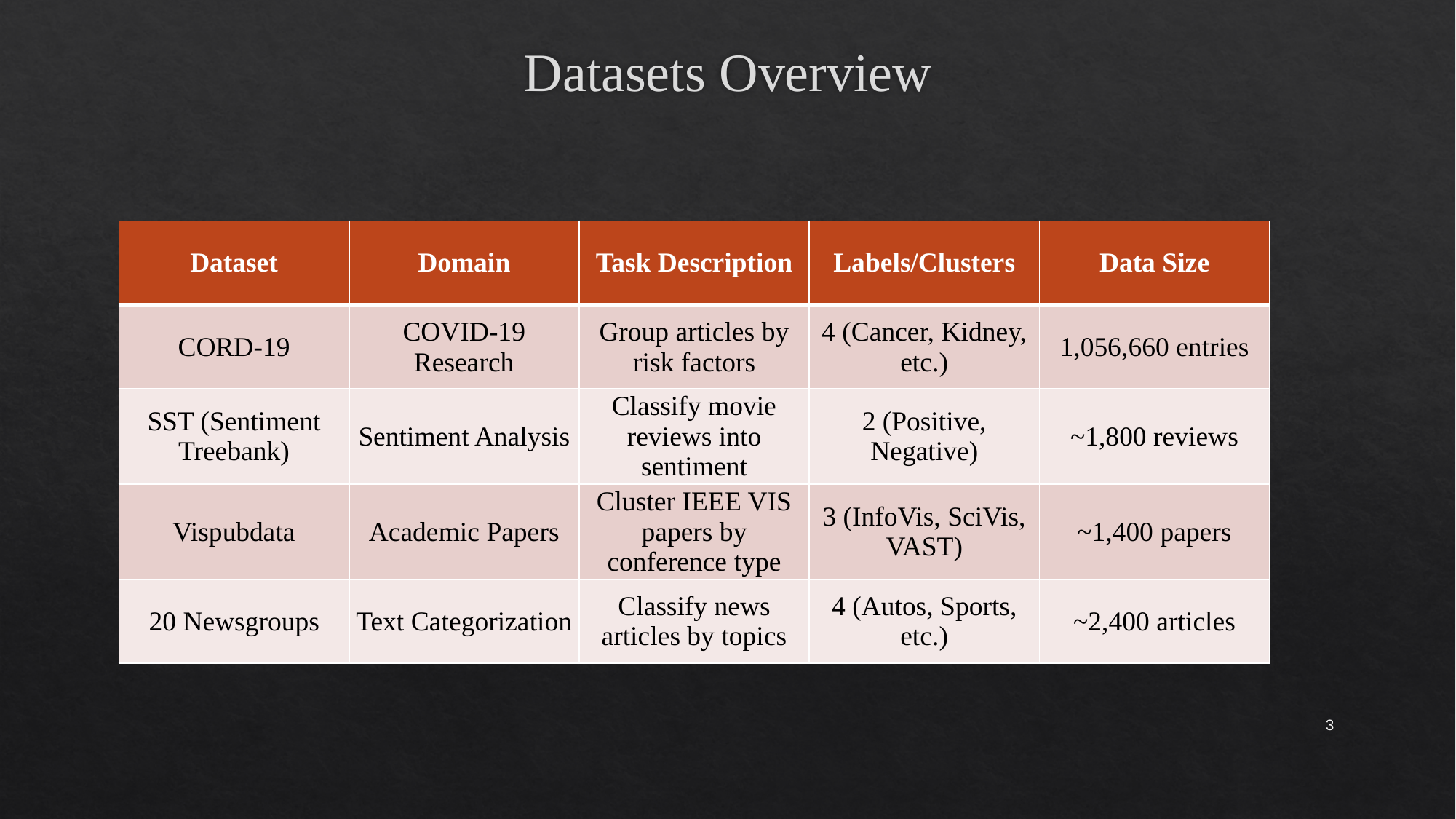

# Datasets Overview
| Dataset | Domain | Task Description | Labels/Clusters | Data Size |
| --- | --- | --- | --- | --- |
| CORD-19 | COVID-19 Research | Group articles by risk factors | 4 (Cancer, Kidney, etc.) | 1,056,660 entries |
| SST (Sentiment Treebank) | Sentiment Analysis | Classify movie reviews into sentiment | 2 (Positive, Negative) | ~1,800 reviews |
| Vispubdata | Academic Papers | Cluster IEEE VIS papers by conference type | 3 (InfoVis, SciVis, VAST) | ~1,400 papers |
| 20 Newsgroups | Text Categorization | Classify news articles by topics | 4 (Autos, Sports, etc.) | ~2,400 articles |
3